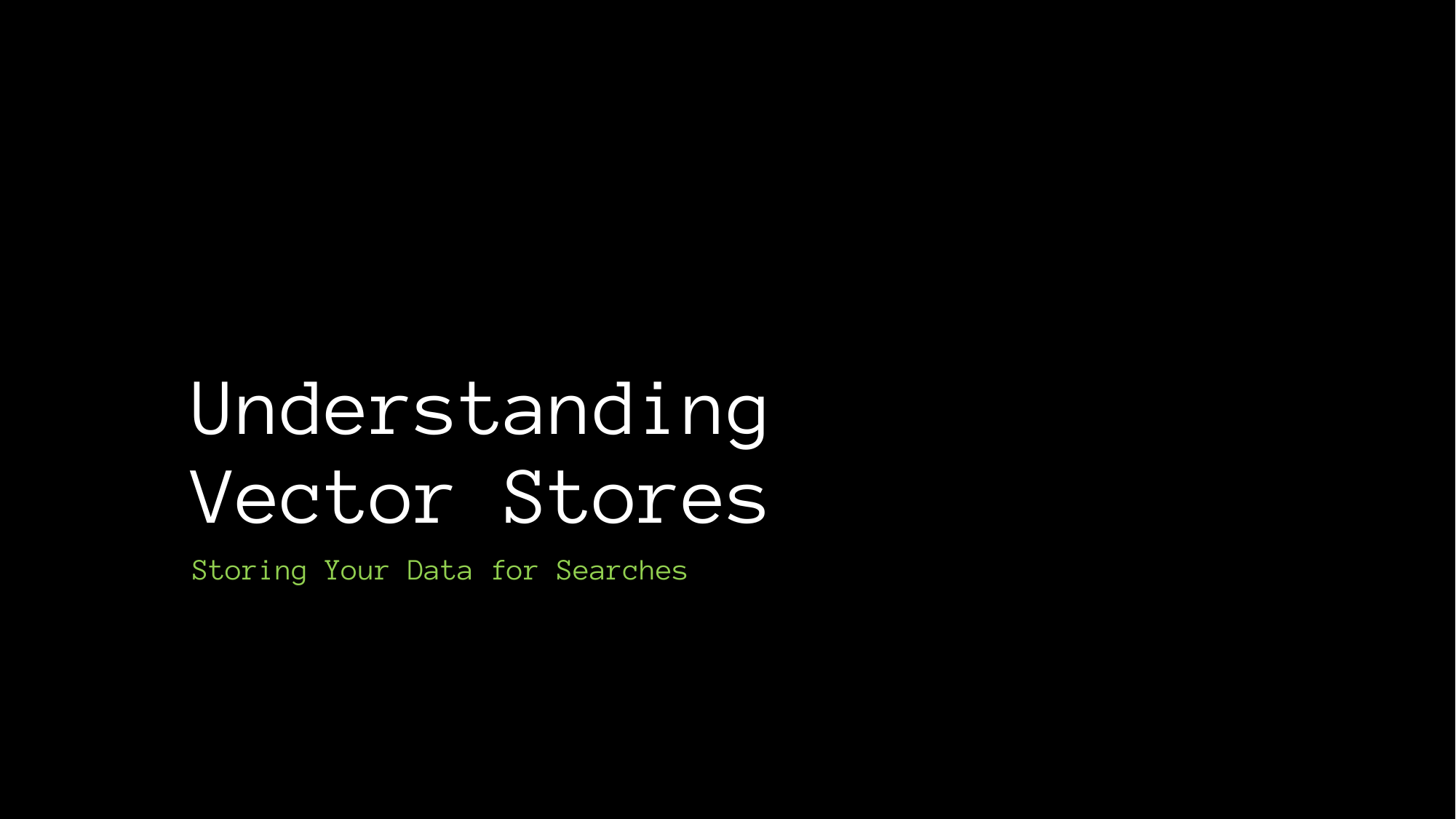

# Understanding Vector Stores
Storing Your Data for Searches